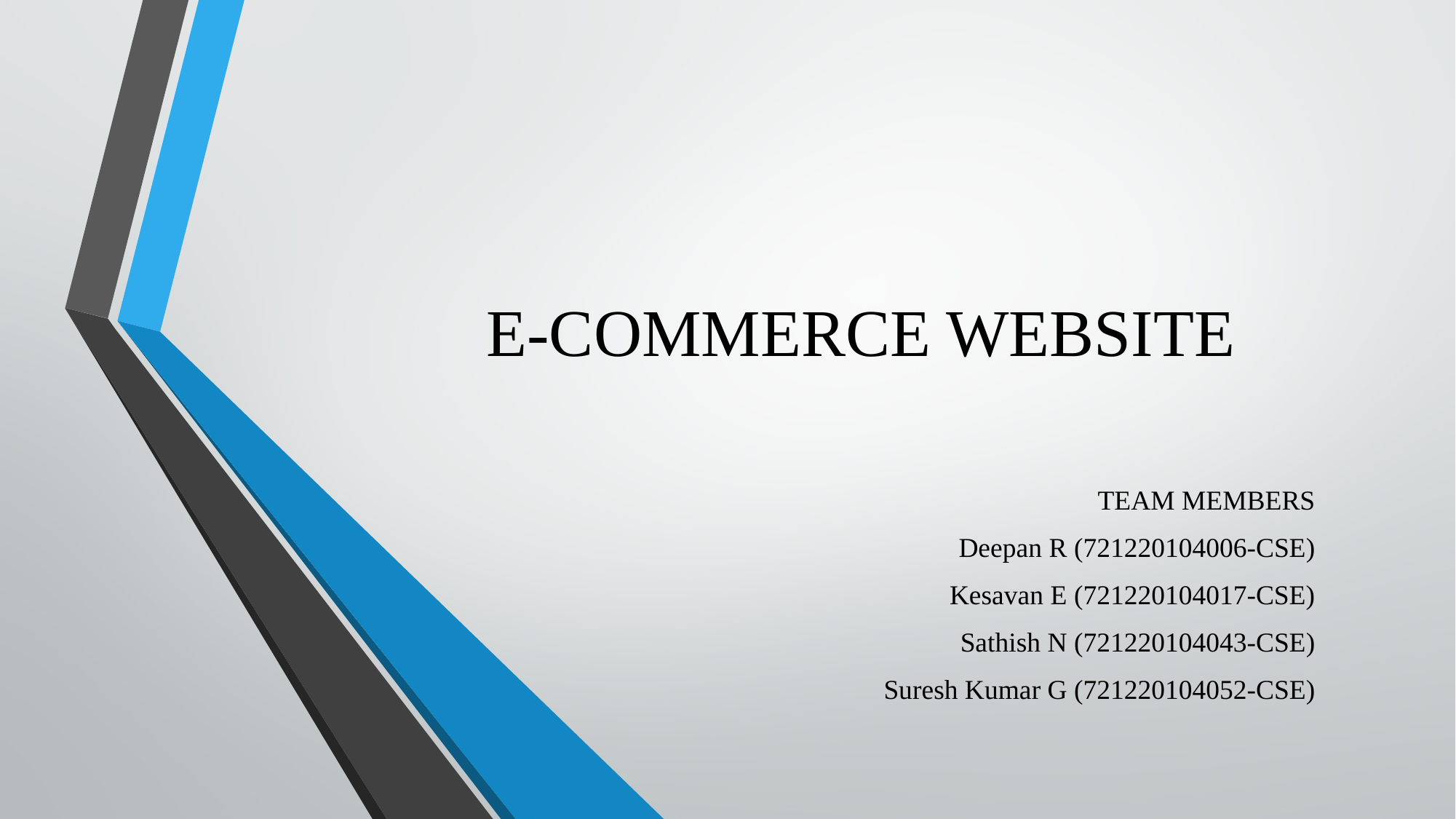

# E-COMMERCE WEBSITE
TEAM MEMBERS
Deepan R (721220104006-CSE)
Kesavan E (721220104017-CSE)
Sathish N (721220104043-CSE)
Suresh Kumar G (721220104052-CSE)